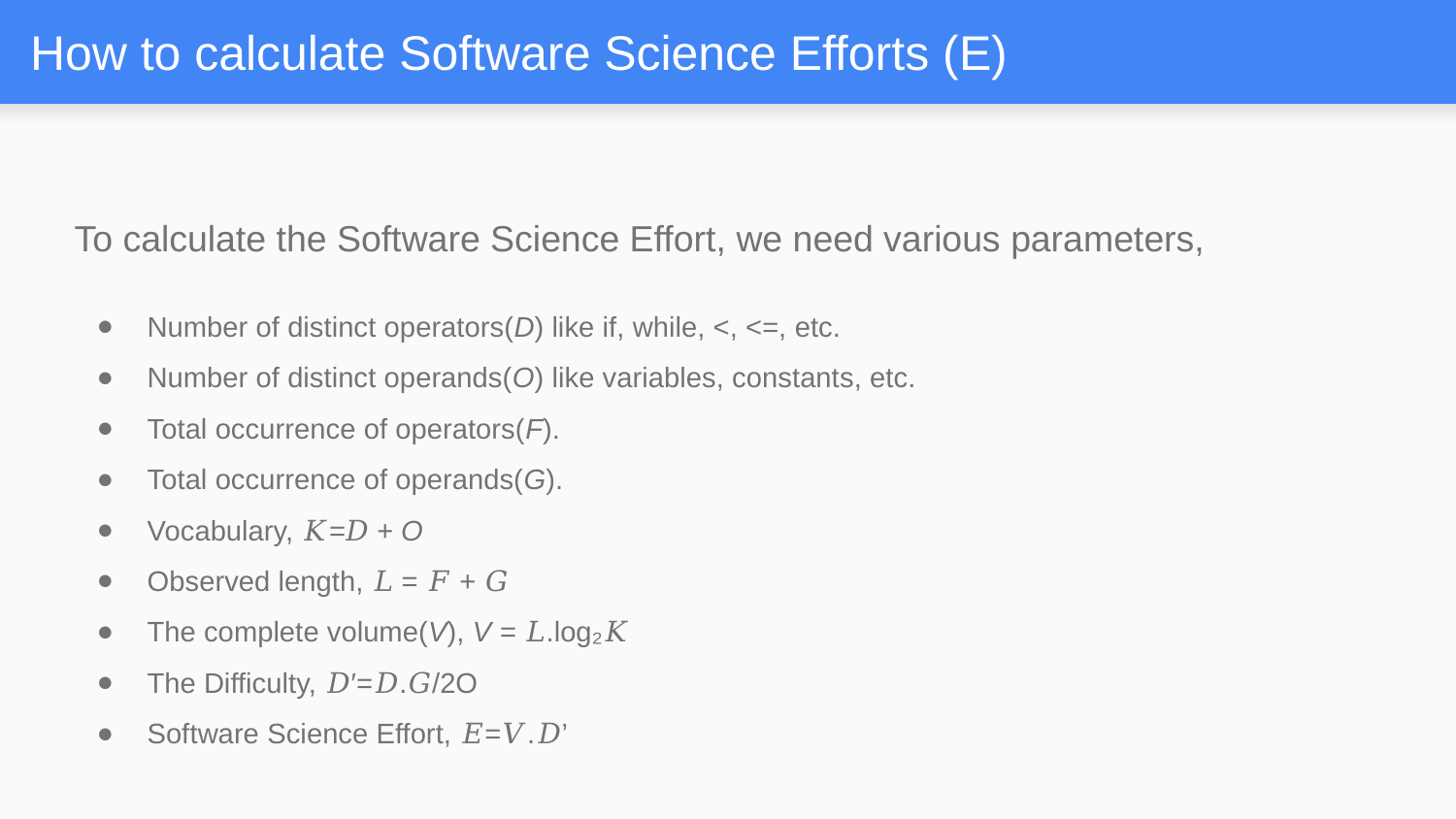

# How to calculate Software Science Efforts (E)
To calculate the Software Science Effort, we need various parameters,
Number of distinct operators(D) like if, while, <, <=, etc.
Number of distinct operands(O) like variables, constants, etc.
Total occurrence of operators(F).
Total occurrence of operands(G).
Vocabulary, 𝐾=𝐷 + O
Observed length, 𝐿 = 𝐹 + 𝐺
The complete volume(V), V = 𝐿.log₂𝐾
The Difficulty, 𝐷′=𝐷.𝐺/2O
Software Science Effort, 𝐸=𝑉.𝐷’